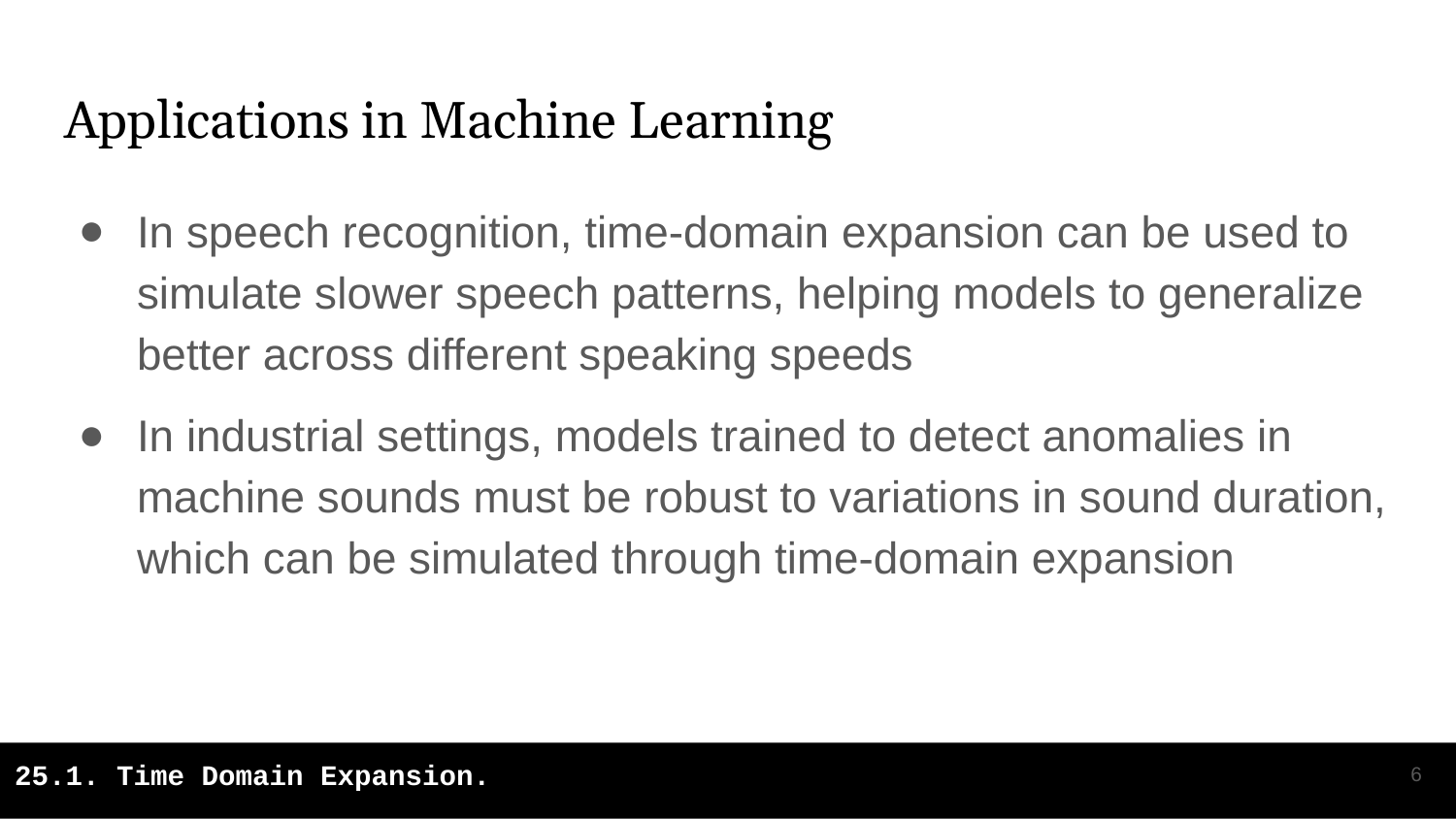

# Applications in Machine Learning
In speech recognition, time-domain expansion can be used to simulate slower speech patterns, helping models to generalize better across different speaking speeds
In industrial settings, models trained to detect anomalies in machine sounds must be robust to variations in sound duration, which can be simulated through time-domain expansion
6
25.1. Time Domain Expansion.